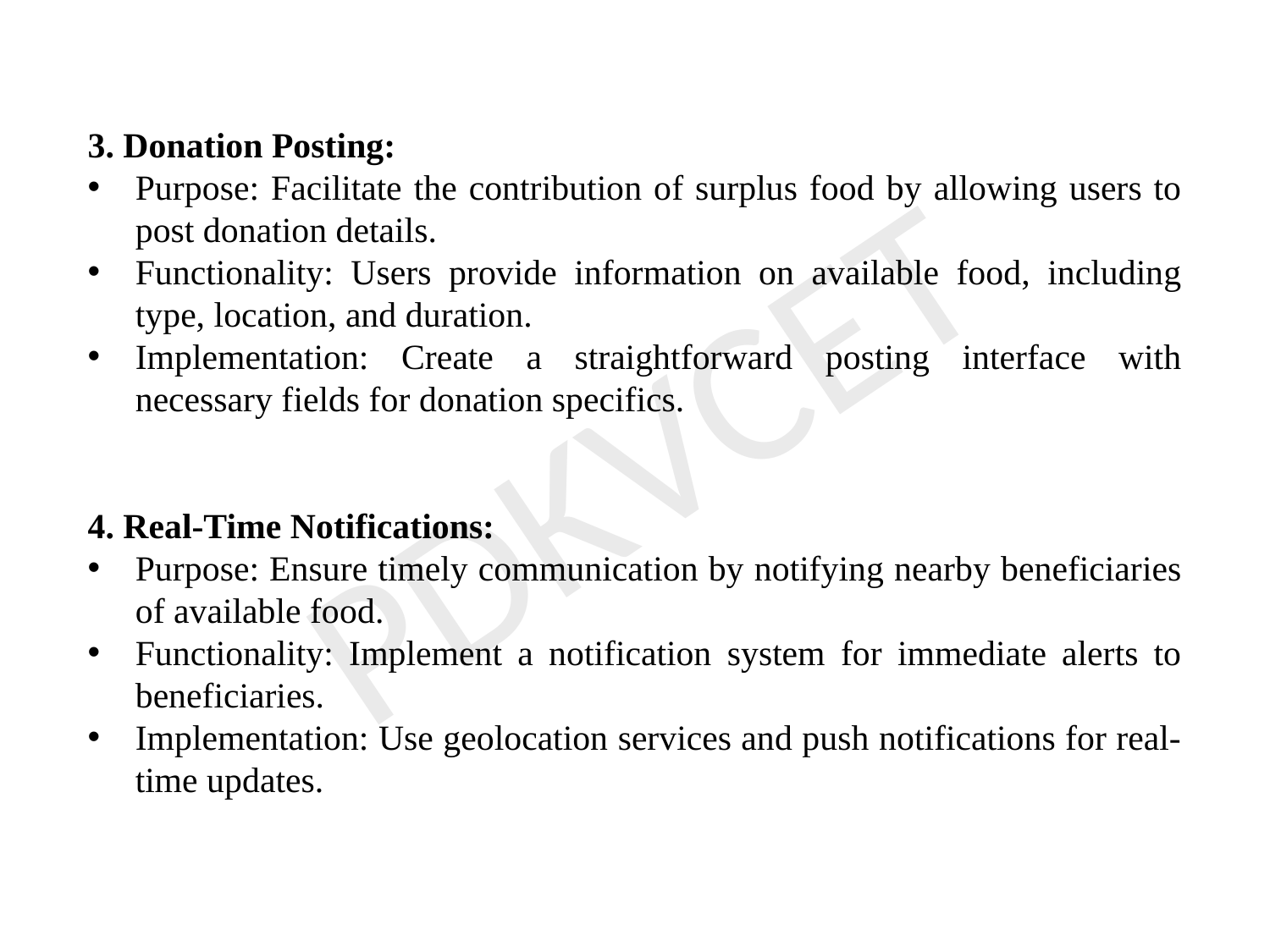

3. Donation Posting:
Purpose: Facilitate the contribution of surplus food by allowing users to post donation details.
Functionality: Users provide information on available food, including type, location, and duration.
Implementation: Create a straightforward posting interface with necessary fields for donation specifics.

4. Real-Time Notifications:
Purpose: Ensure timely communication by notifying nearby beneficiaries of available food.
Functionality: Implement a notification system for immediate alerts to beneficiaries.
Implementation: Use geolocation services and push notifications for real-time updates.

PDKVCET